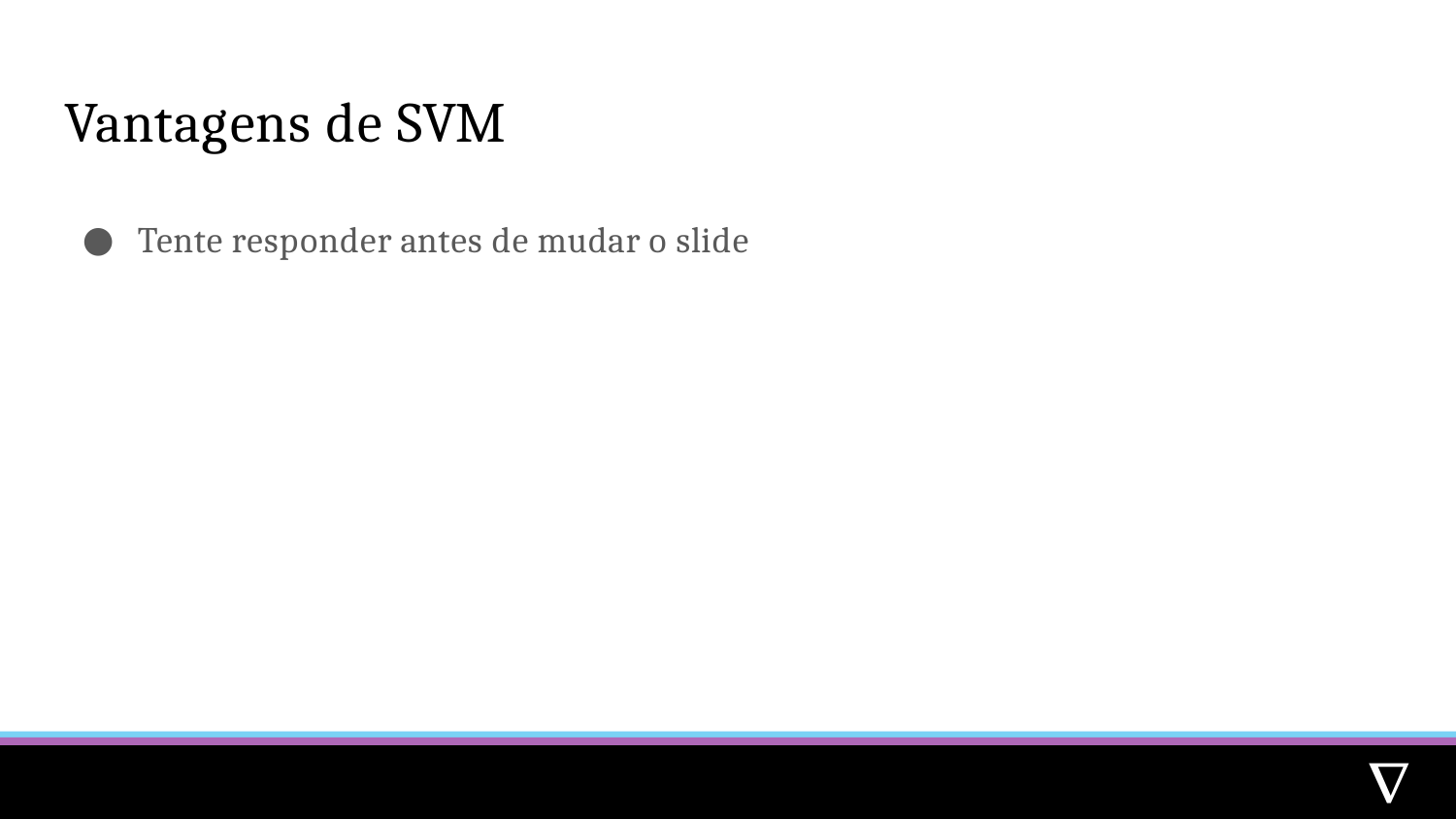

# Vantagens de SVM

Tente responder antes de mudar o slide